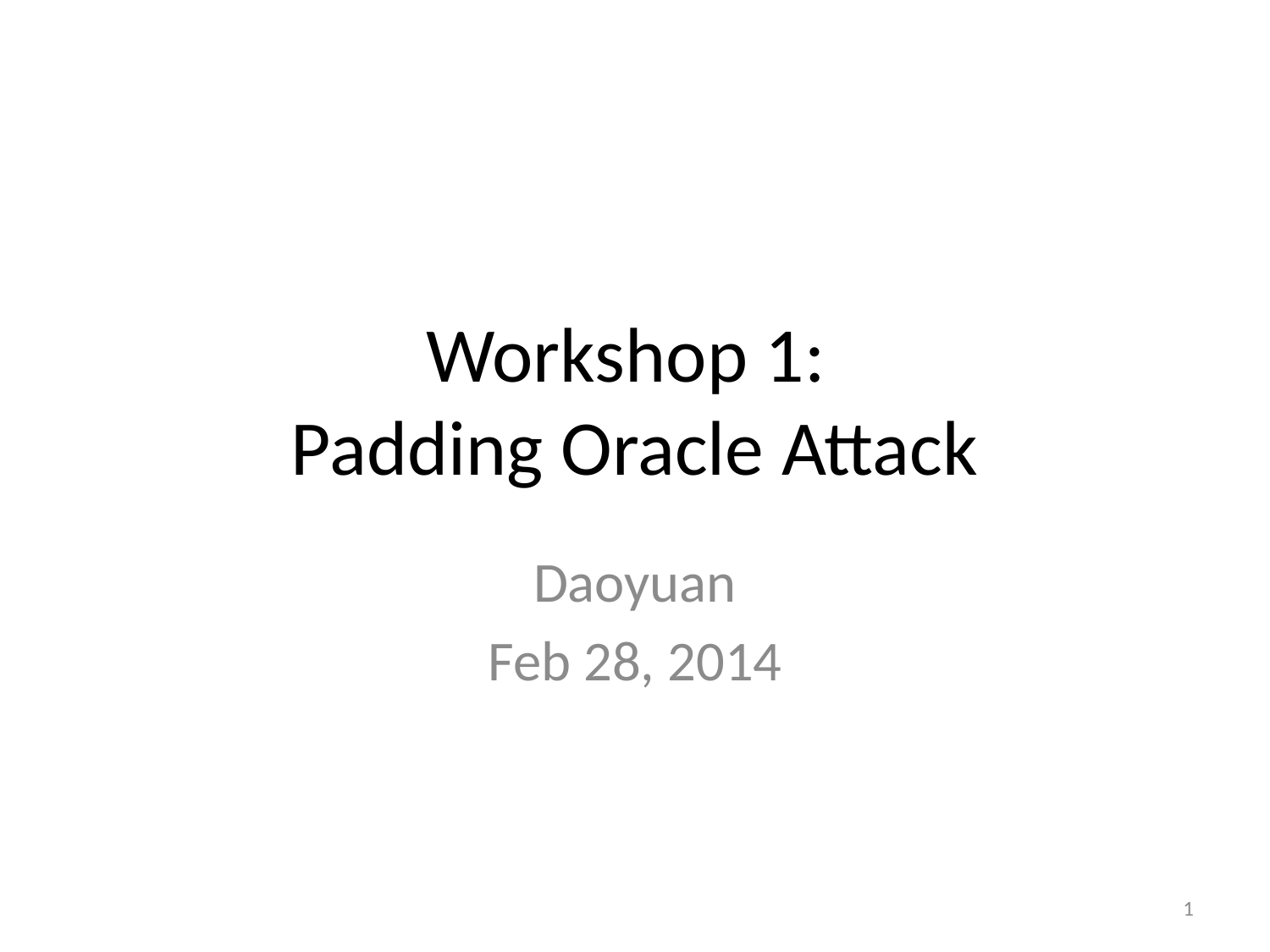

# Workshop 1: Padding Oracle Attack
Daoyuan
Feb 28, 2014
1